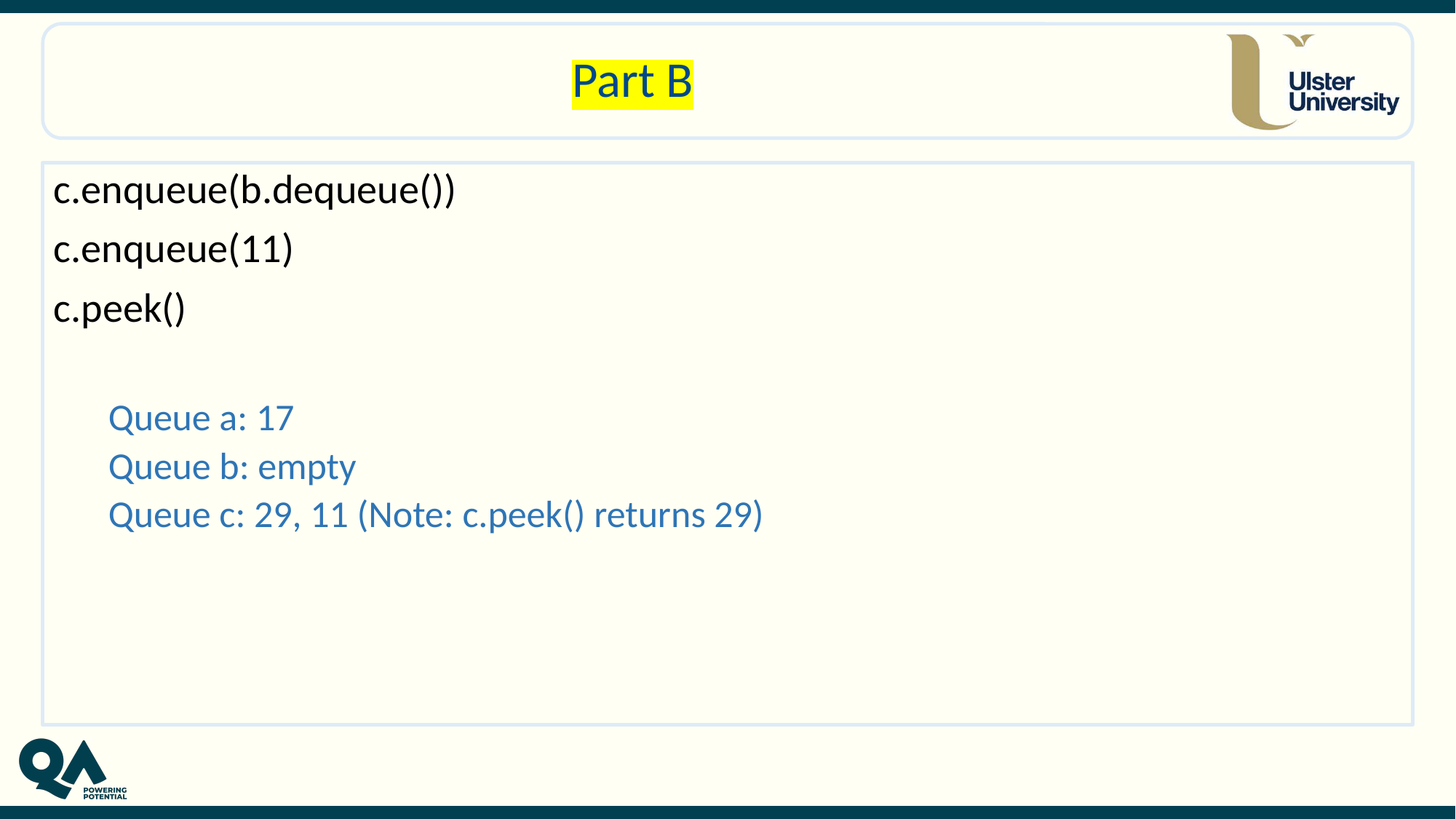

# Part B
c.enqueue(b.dequeue())
c.enqueue(11)
c.peek()

Queue a: 17
Queue b: empty
Queue c: 29, 11 (Note: c.peek() returns 29)